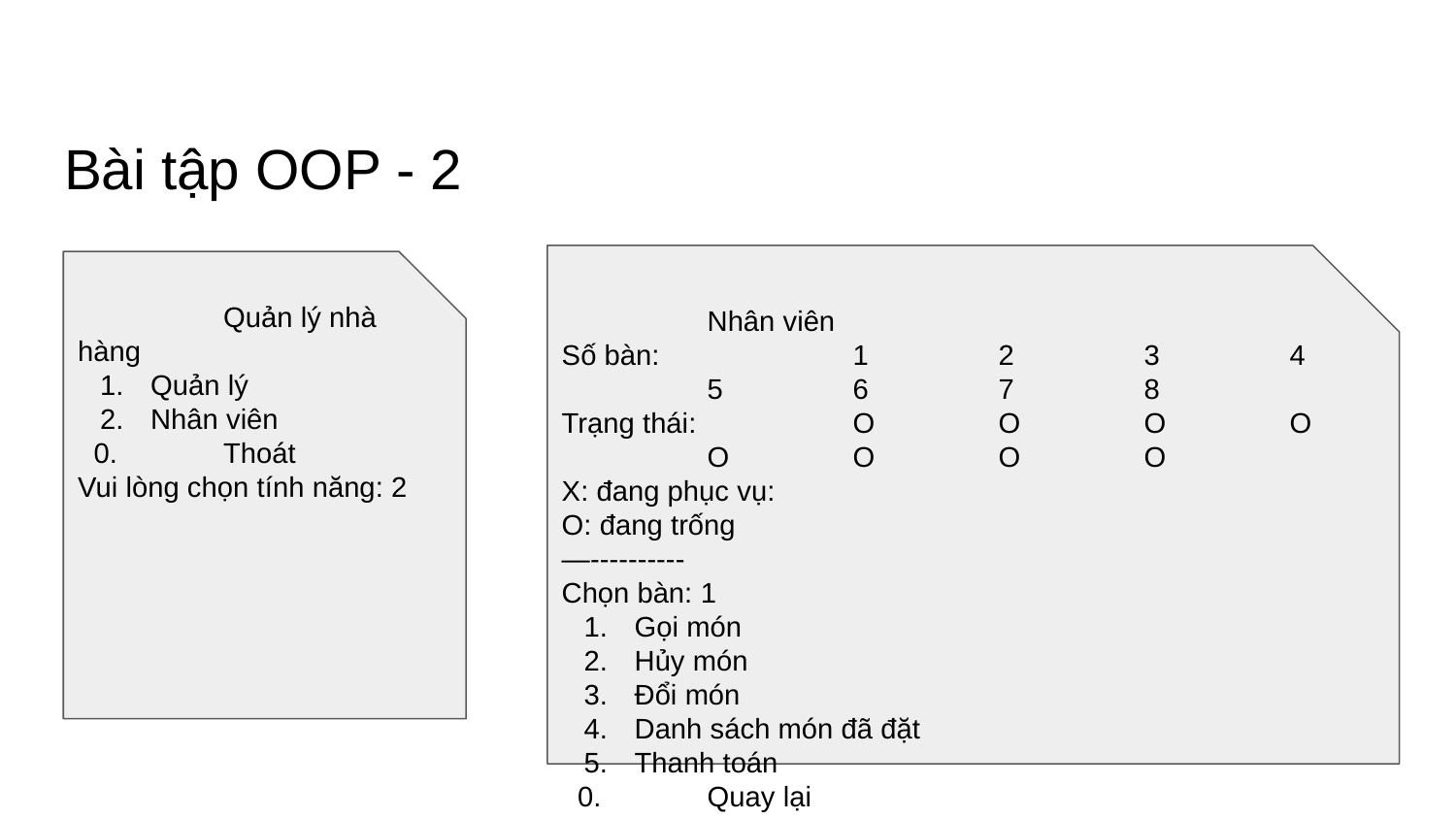

# Bài tập OOP - 2
	Nhân viên
Số bàn:		1	2	3	4	5	6	7	8
Trạng thái:		O	O	O	O	O	O	O	O
X: đang phục vụ:
O: đang trống
—----------
Chọn bàn: 1
Gọi món
Hủy món
Đổi món
Danh sách món đã đặt
Thanh toán
  0.	Quay lại
	Quản lý nhà hàng
Quản lý
Nhân viên
  0. 	Thoát
Vui lòng chọn tính năng: 2